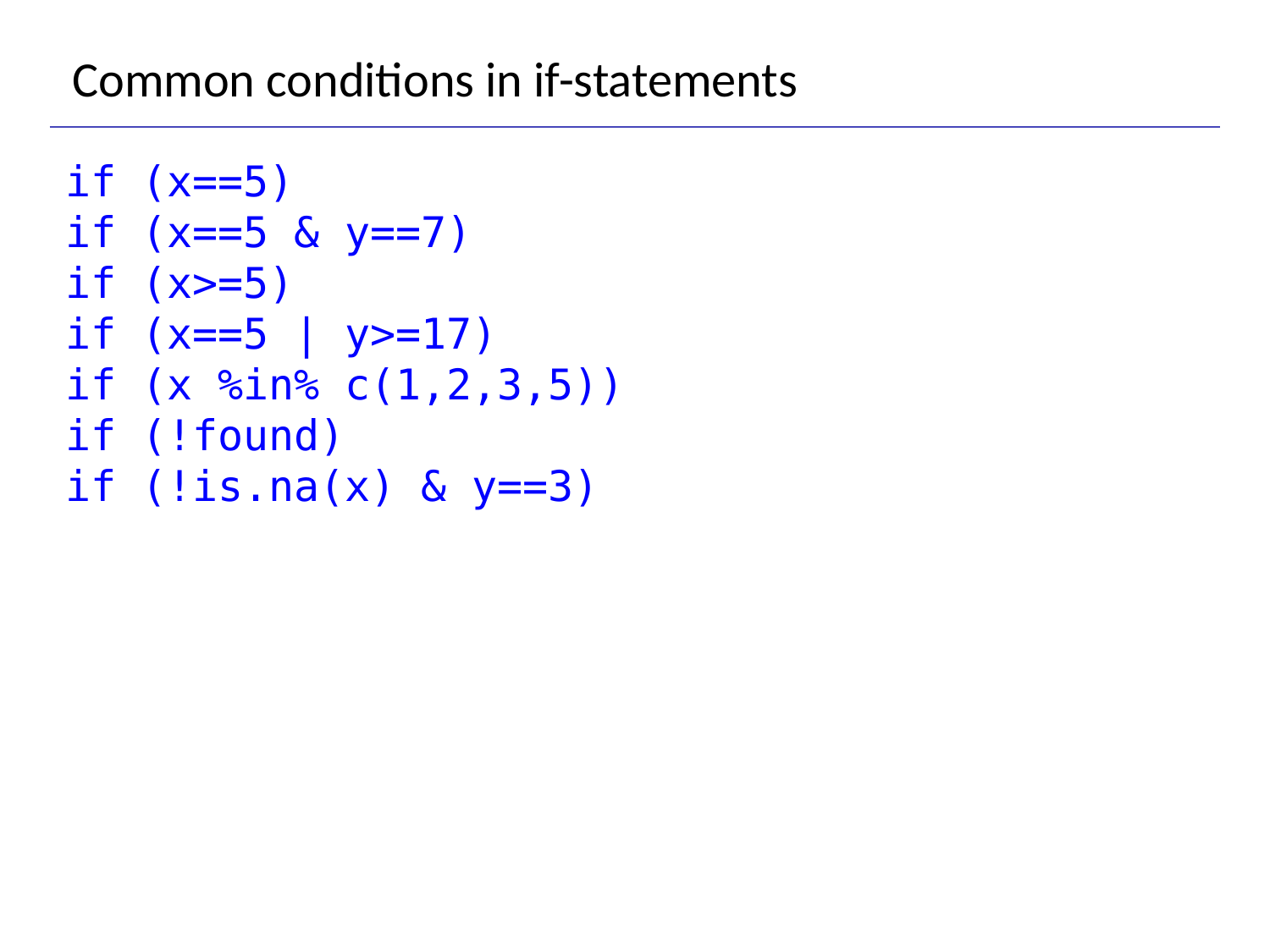

Common conditions in if-statements

if (x==5)
if (x==5 & y==7)
if (x>=5)
if (x==5 | y>=17)
if (x %in% c(1,2,3,5))
if (!found)
if (!is.na(x) & y==3)